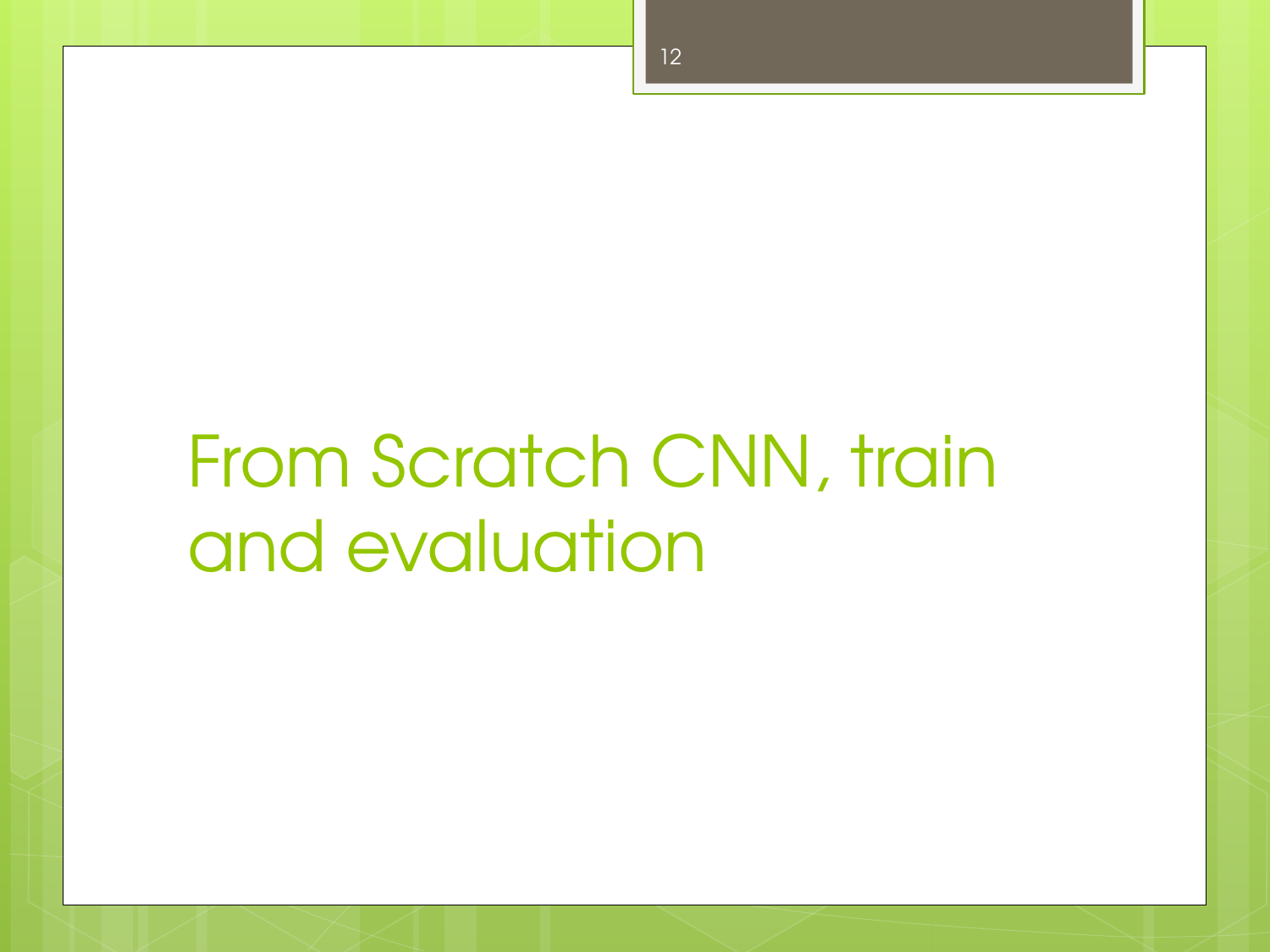

12
# From Scratch CNN, train and evaluation